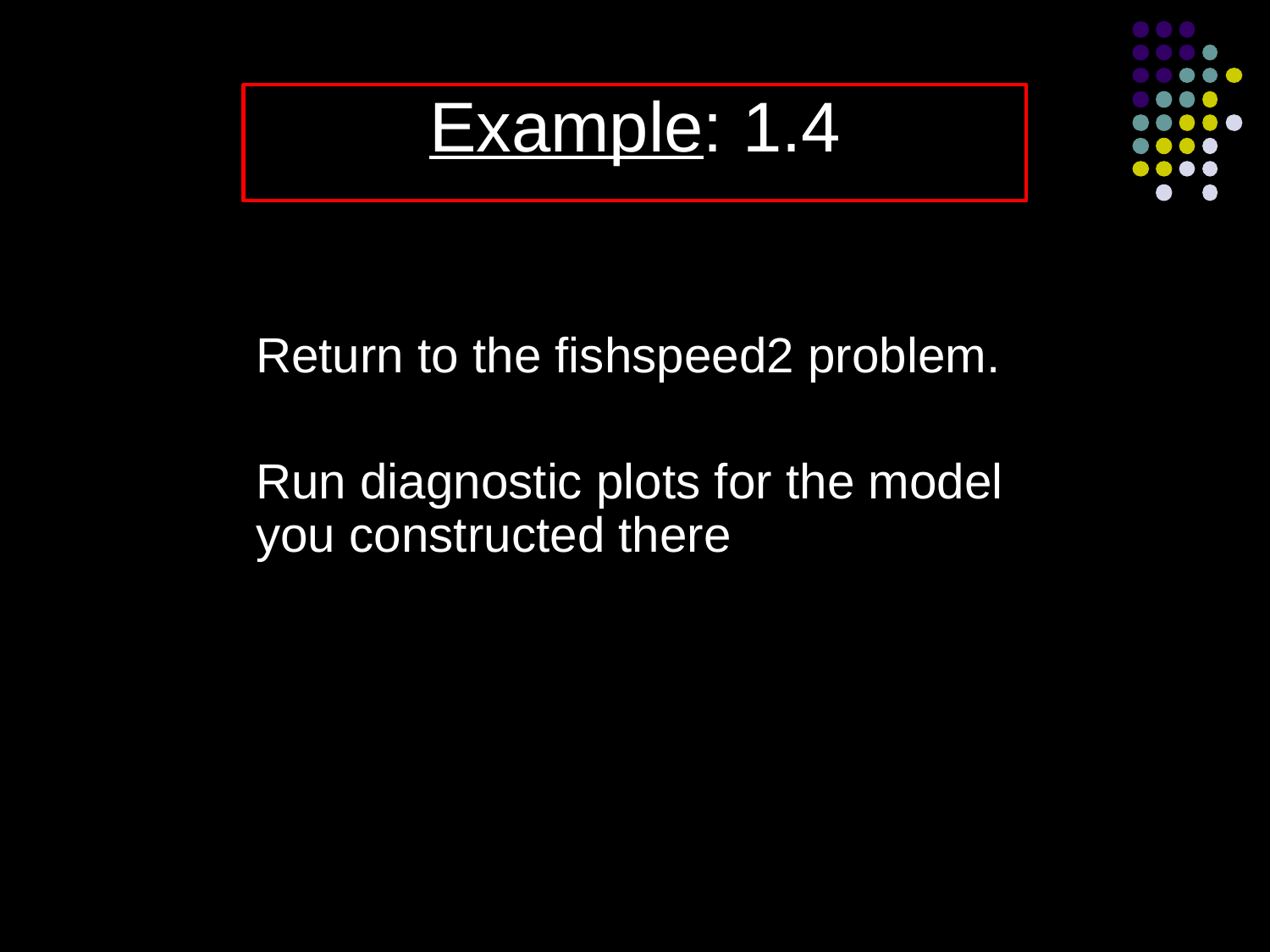

Example: 1.4

Return to the fishspeed2 problem.

Run diagnostic plots for the model you constructed there